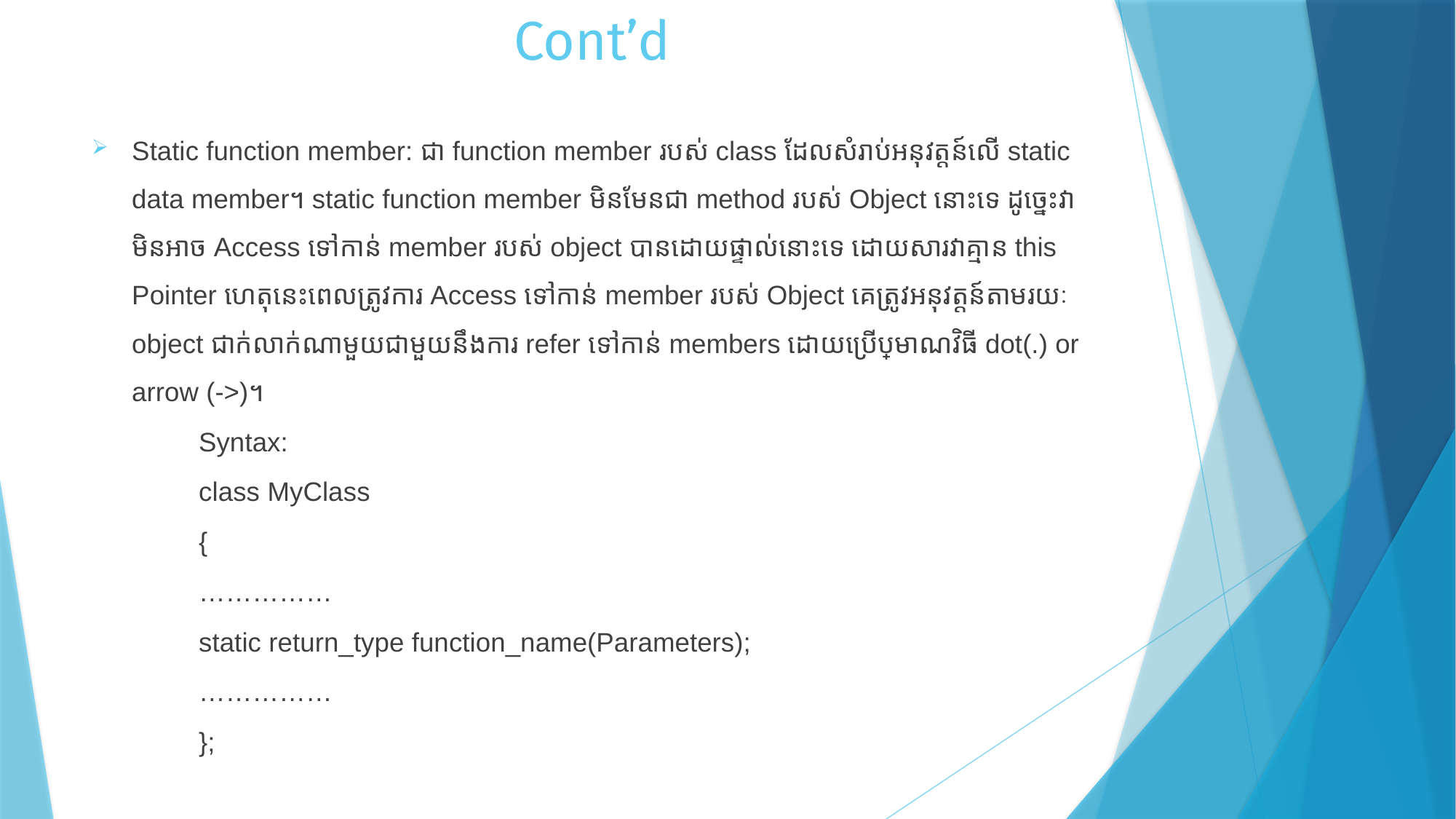

# Cont’d
Static function member: ជា function member របស់ class ដែលសំរាប់អនុវត្តន៍លើ static data member។ static function member មិនមែនជា method របស់ Object នោះទេ ដូច្នេះវាមិនអាច Access ទៅកាន់ member របស់ object បានដោយផ្ទាល់នោះទេ ដោយសារវាគ្មាន this Pointer ហេតុនេះពេលត្រូវការ Access ទៅកាន់ member របស់ Object គេត្រូវអនុវត្តន៍តាមរយៈ object ជាក់លាក់ណាមួយជាមួយនឹងការ refer ទៅកាន់ members ដោយប្រើប្រមាណវិធី dot(.) or arrow (->)។
	Syntax:
		class MyClass
		{
			……………
			static return_type function_name(Parameters);
			……………
		};